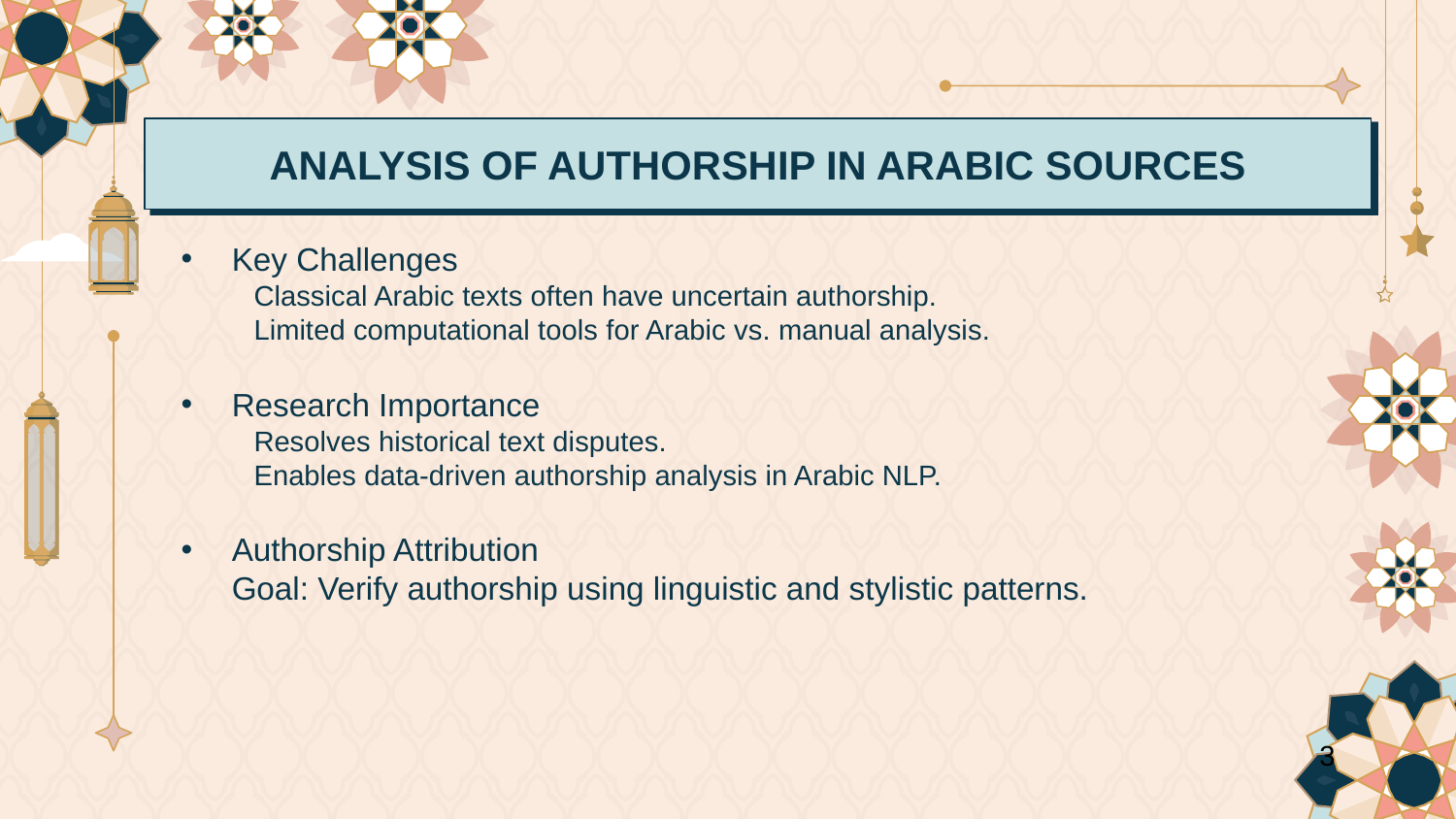

# ANALYSIS OF AUTHORSHIP IN ARABIC SOURCES
Key Challenges
Classical Arabic texts often have uncertain authorship.
Limited computational tools for Arabic vs. manual analysis.

Research Importance
Resolves historical text disputes.
Enables data-driven authorship analysis in Arabic NLP.

Authorship Attribution
	Goal: Verify authorship using linguistic and stylistic patterns.

3